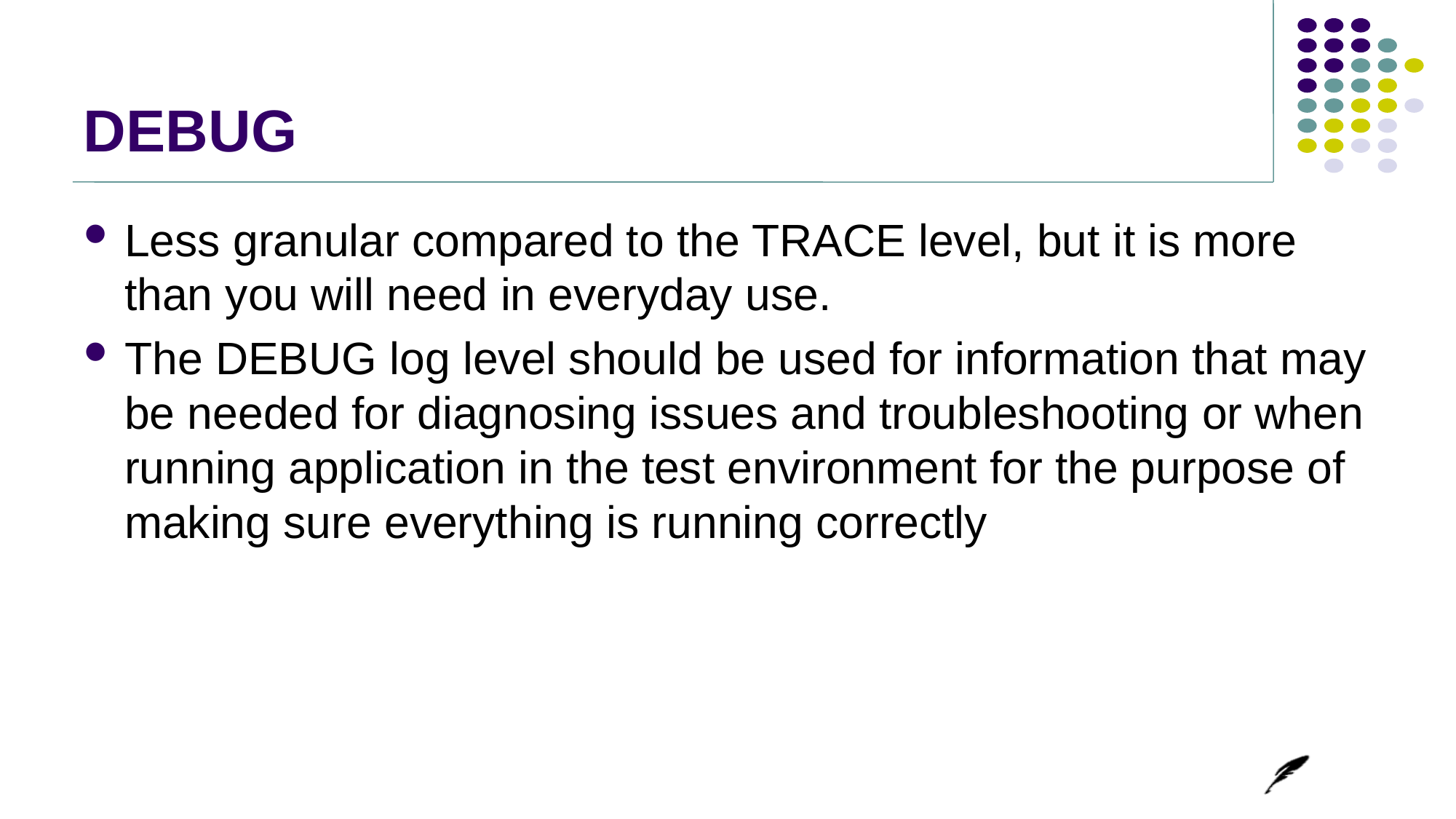

# DEBUG
Less granular compared to the TRACE level, but it is more than you will need in everyday use.
The DEBUG log level should be used for information that may be needed for diagnosing issues and troubleshooting or when running application in the test environment for the purpose of making sure everything is running correctly